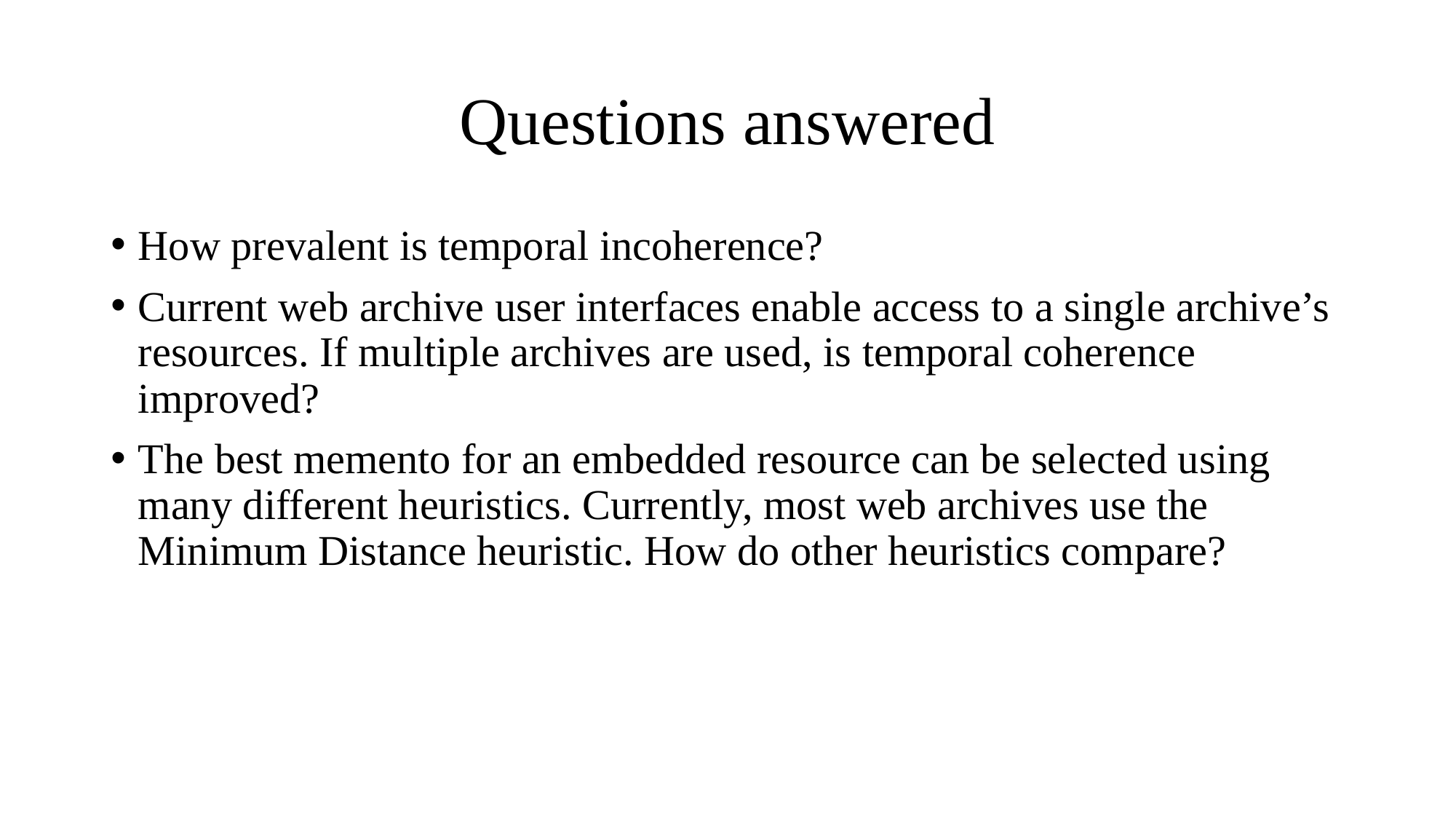

# Questions answered
How prevalent is temporal incoherence?
Current web archive user interfaces enable access to a single archive’s resources. If multiple archives are used, is temporal coherence improved?
The best memento for an embedded resource can be selected using many different heuristics. Currently, most web archives use the Minimum Distance heuristic. How do other heuristics compare?